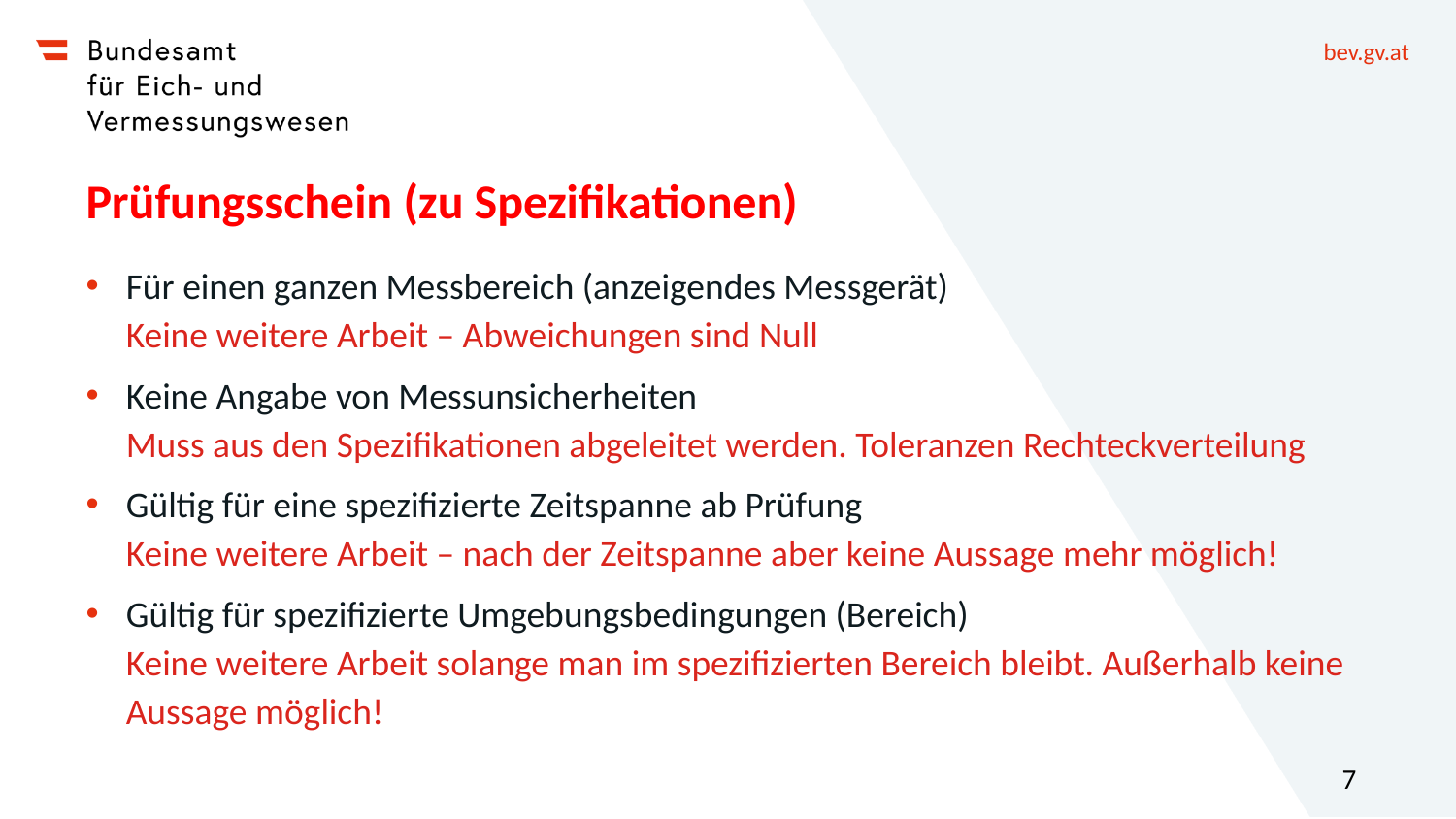

# Prüfungsschein (zu Spezifikationen)
Für einen ganzen Messbereich (anzeigendes Messgerät)
Keine weitere Arbeit – Abweichungen sind Null
Keine Angabe von Messunsicherheiten
Muss aus den Spezifikationen abgeleitet werden. Toleranzen Rechteckverteilung
Gültig für eine spezifizierte Zeitspanne ab Prüfung
Keine weitere Arbeit – nach der Zeitspanne aber keine Aussage mehr möglich!
Gültig für spezifizierte Umgebungsbedingungen (Bereich)
Keine weitere Arbeit solange man im spezifizierten Bereich bleibt. Außerhalb keine Aussage möglich!

7